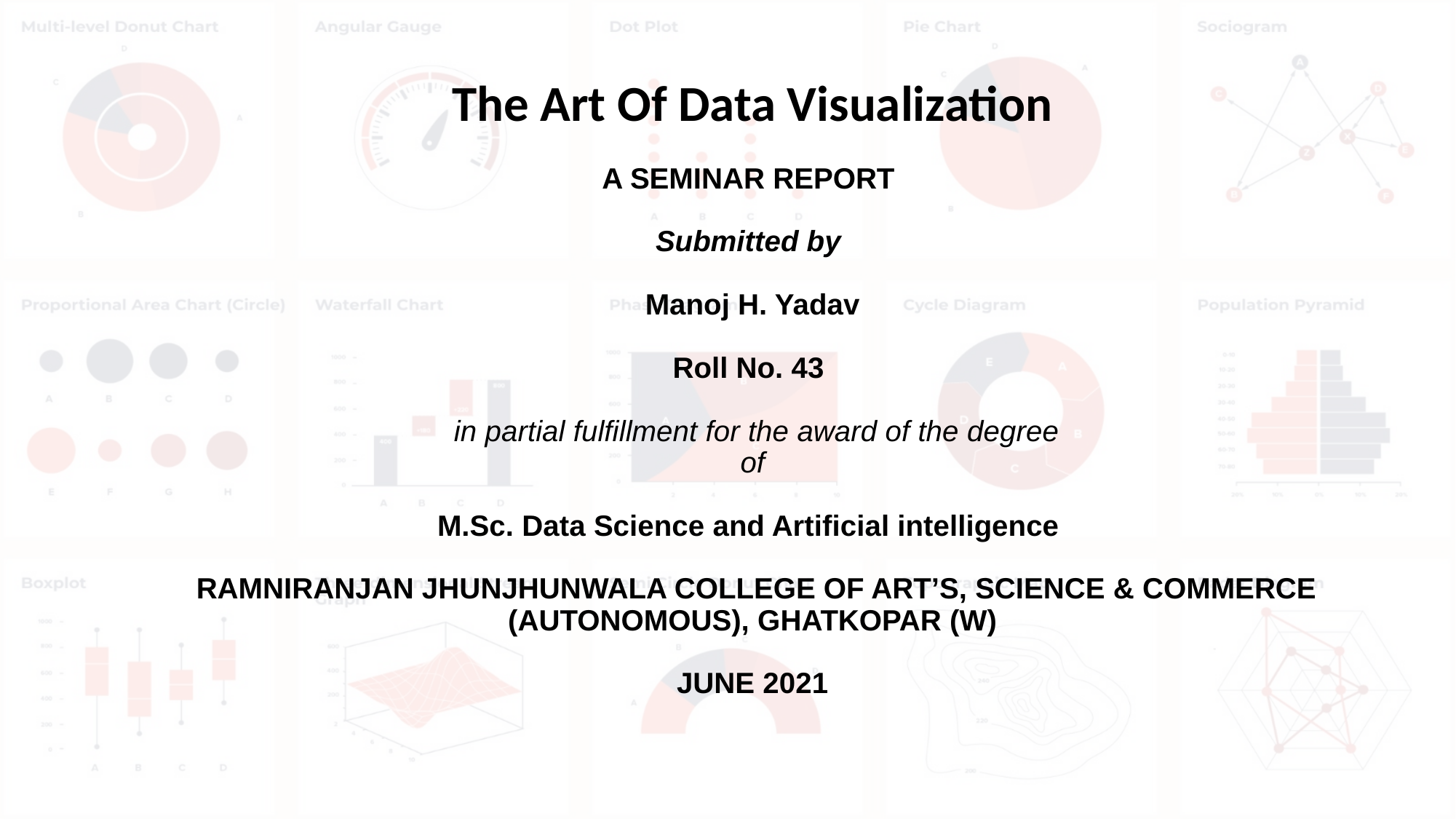

#
The Art Of Data Visualization
A SEMINAR REPORT
Submitted by
Manoj H. Yadav

Roll No. 43
 in partial fulfillment for the award of the degree
 of
M.Sc. Data Science and Artificial intelligence
 RAMNIRANJAN JHUNJHUNWALA COLLEGE OF ART’S, SCIENCE & COMMERCE (AUTONOMOUS), GHATKOPAR (W)

JUNE 2021